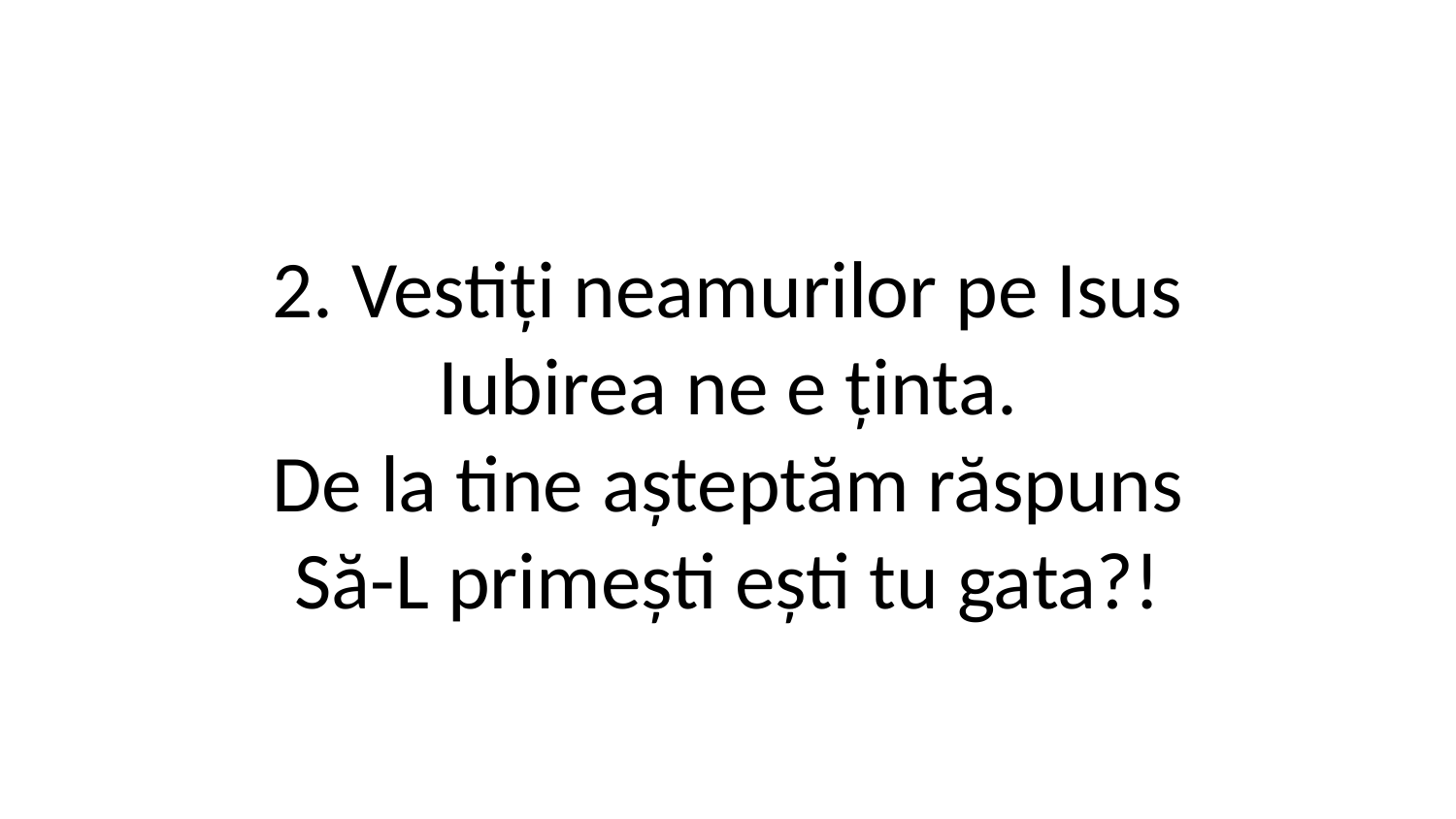

2. Vestiți neamurilor pe Isus
Iubirea ne e ținta.
De la tine așteptăm răspuns
Să-L primești ești tu gata?!